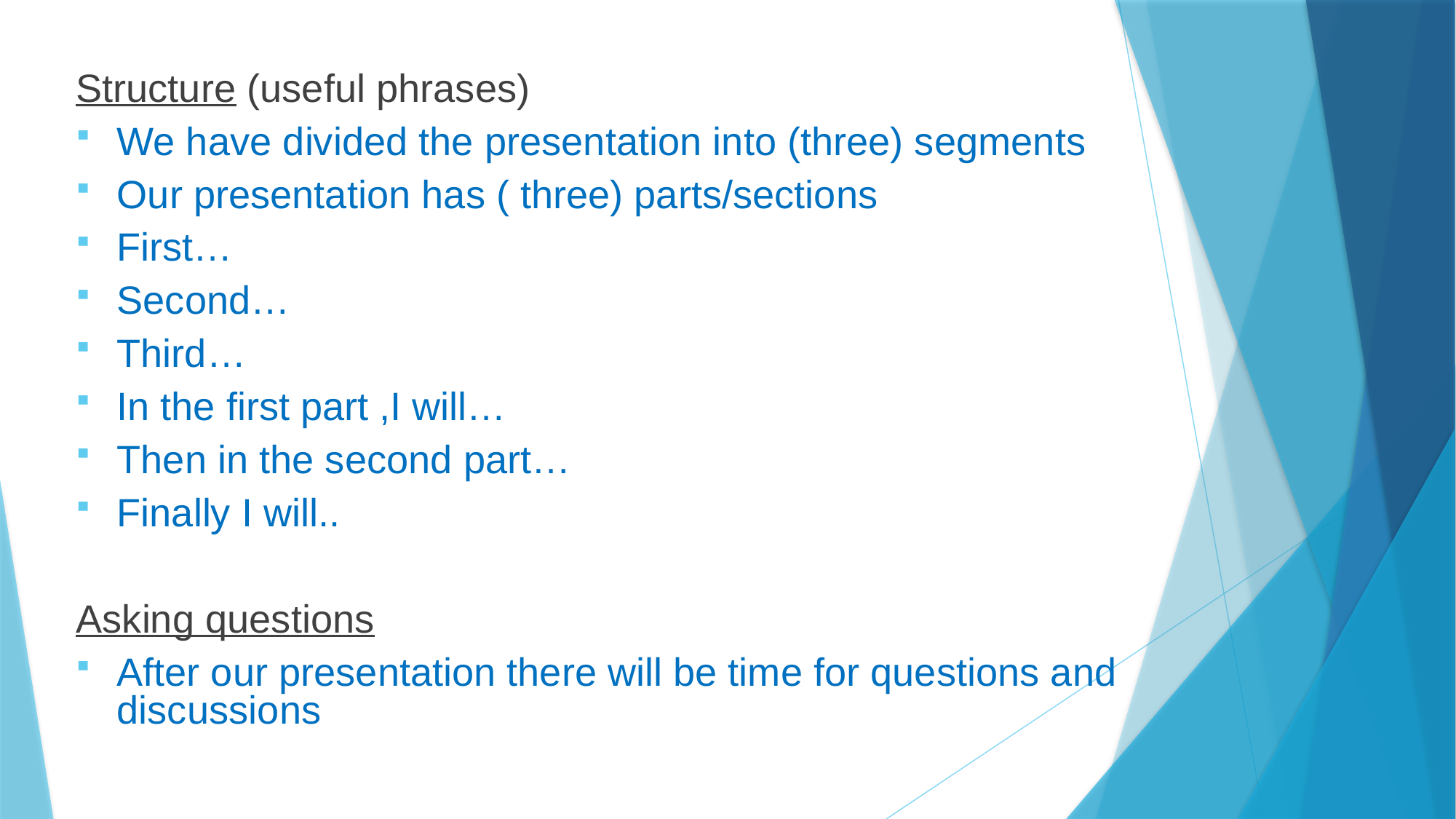

Structure (useful phrases)
We have divided the presentation into (three) segments
Our presentation has ( three) parts/sections
First…
Second…
Third…
In the first part ,I will…
Then in the second part…
Finally I will..

Asking questions
After our presentation there will be time for questions and discussions